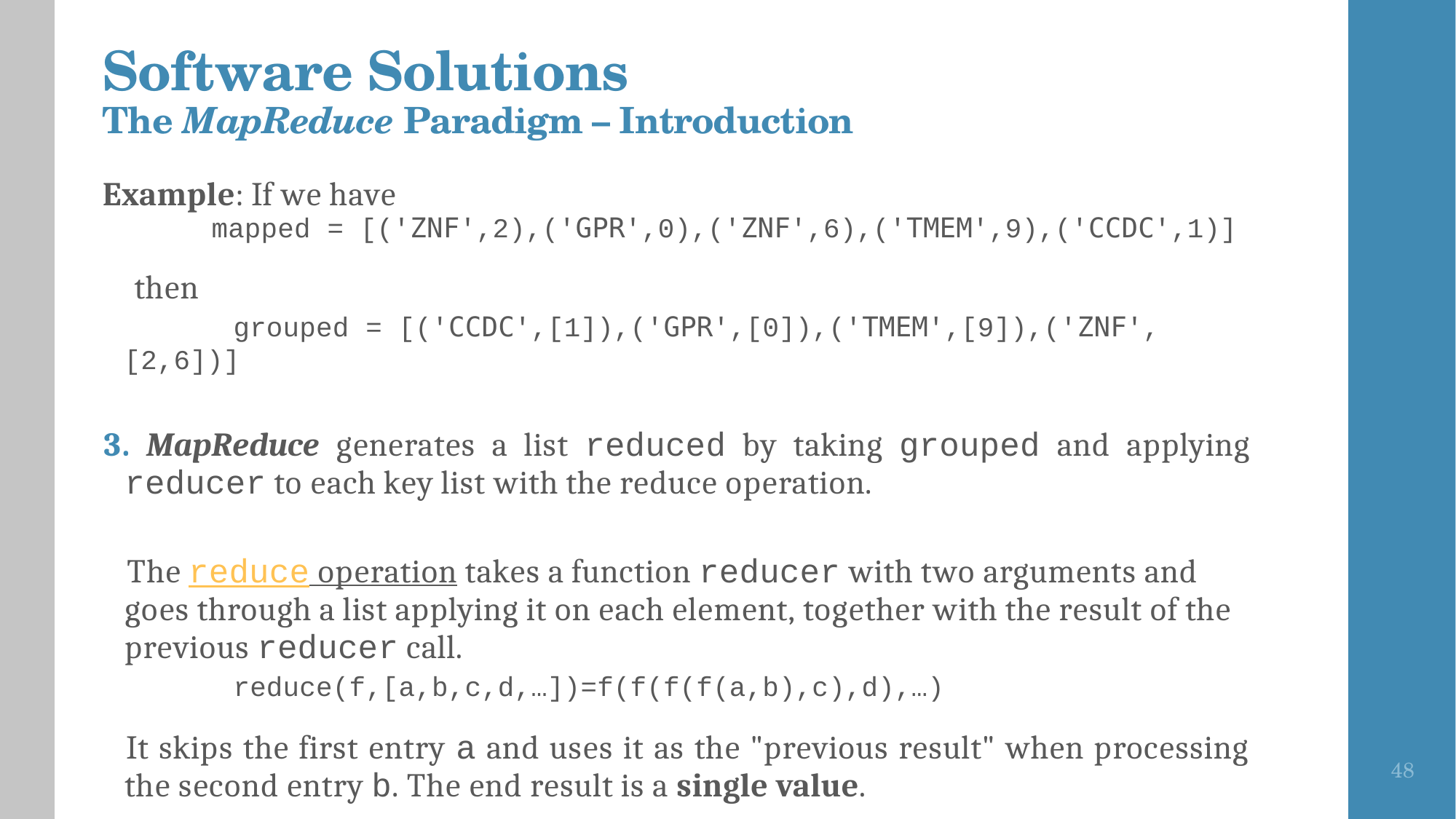

# Software Solutions The MapReduce Paradigm – Introduction
Example: If we have
	mapped = [('𝚉𝙽𝙵',2),('𝙶𝙿𝚁',0),('𝚉𝙽𝙵',6),('𝚃𝙼𝙴𝙼',9),('𝙲𝙲𝙳𝙲',1)]
 then
	grouped = [('𝙲𝙲𝙳𝙲',[1]),('𝙶𝙿𝚁',[0]),('𝚃𝙼𝙴𝙼',[9]),('𝚉𝙽𝙵',[2,6])]

3. MapReduce generates a list reduced by taking grouped and applying
   reducer to each key list with the reduce operation.

The reduce operation takes a function reducer with two arguments and goes through a list applying it on each element, together with the result of the previous reducer call.
	reduce(f,[a,b,c,d,…])=f(f(f(f(a,b),c),d),…)
It skips the first entry a and uses it as the "previous result" when processing the second entry b. The end result is a single value.

48